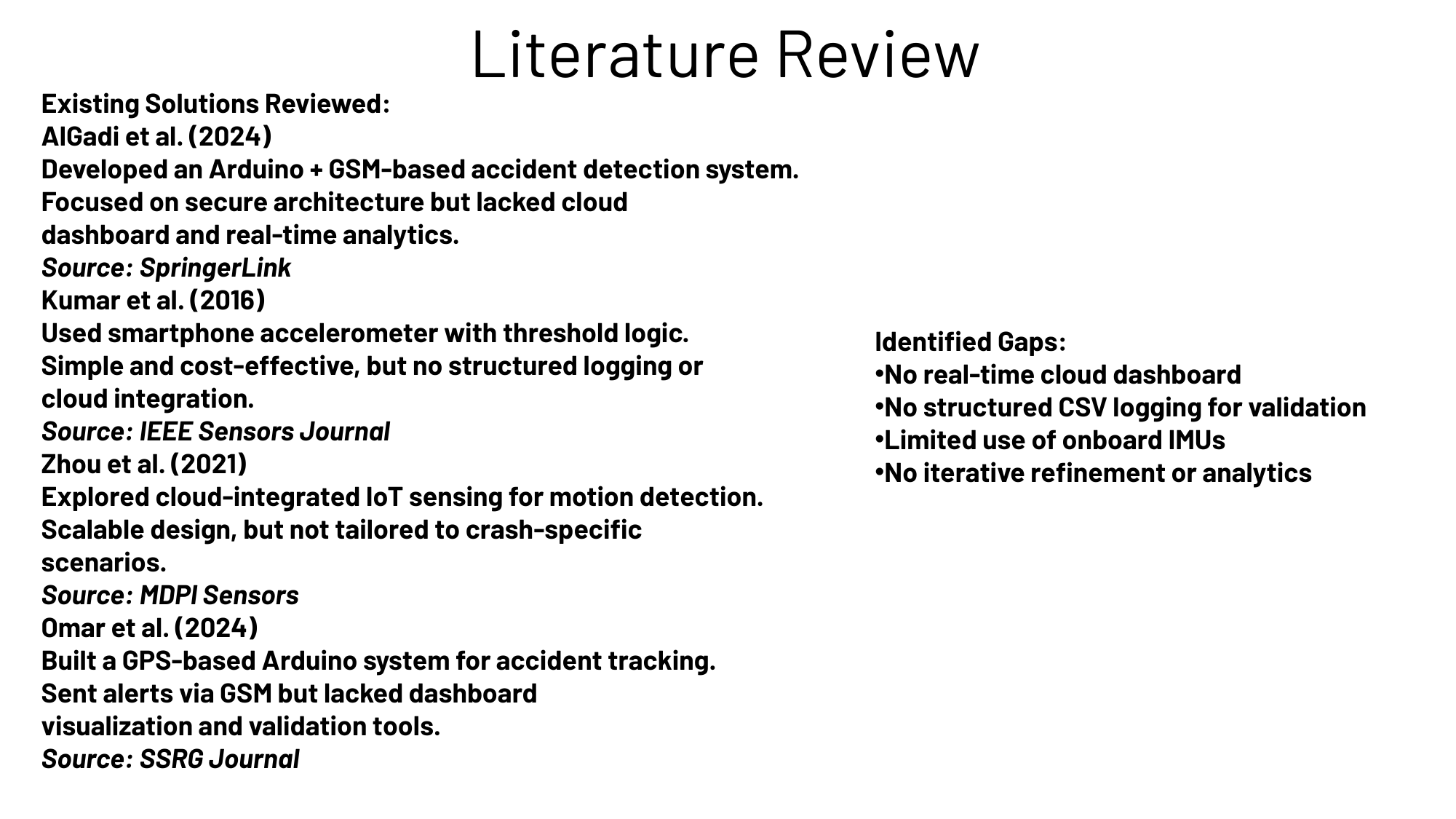

# Literature Review
Existing Solutions Reviewed:
AlGadi et al. (2024)
Developed an Arduino + GSM-based accident detection system.
Focused on secure architecture but lacked cloud
dashboard and real-time analytics.
Source: SpringerLink
Kumar et al. (2016)
Used smartphone accelerometer with threshold logic.
Simple and cost-effective, but no structured logging or
cloud integration.
Source: IEEE Sensors Journal
Zhou et al. (2021)
Explored cloud-integrated IoT sensing for motion detection.
Scalable design, but not tailored to crash-specific
scenarios.
Source: MDPI Sensors
Omar et al. (2024)
Built a GPS-based Arduino system for accident tracking.
Sent alerts via GSM but lacked dashboard
visualization and validation tools.
Source: SSRG Journal
Identified Gaps:
No real-time cloud dashboard
No structured CSV logging for validation
Limited use of onboard IMUs
No iterative refinement or analytics